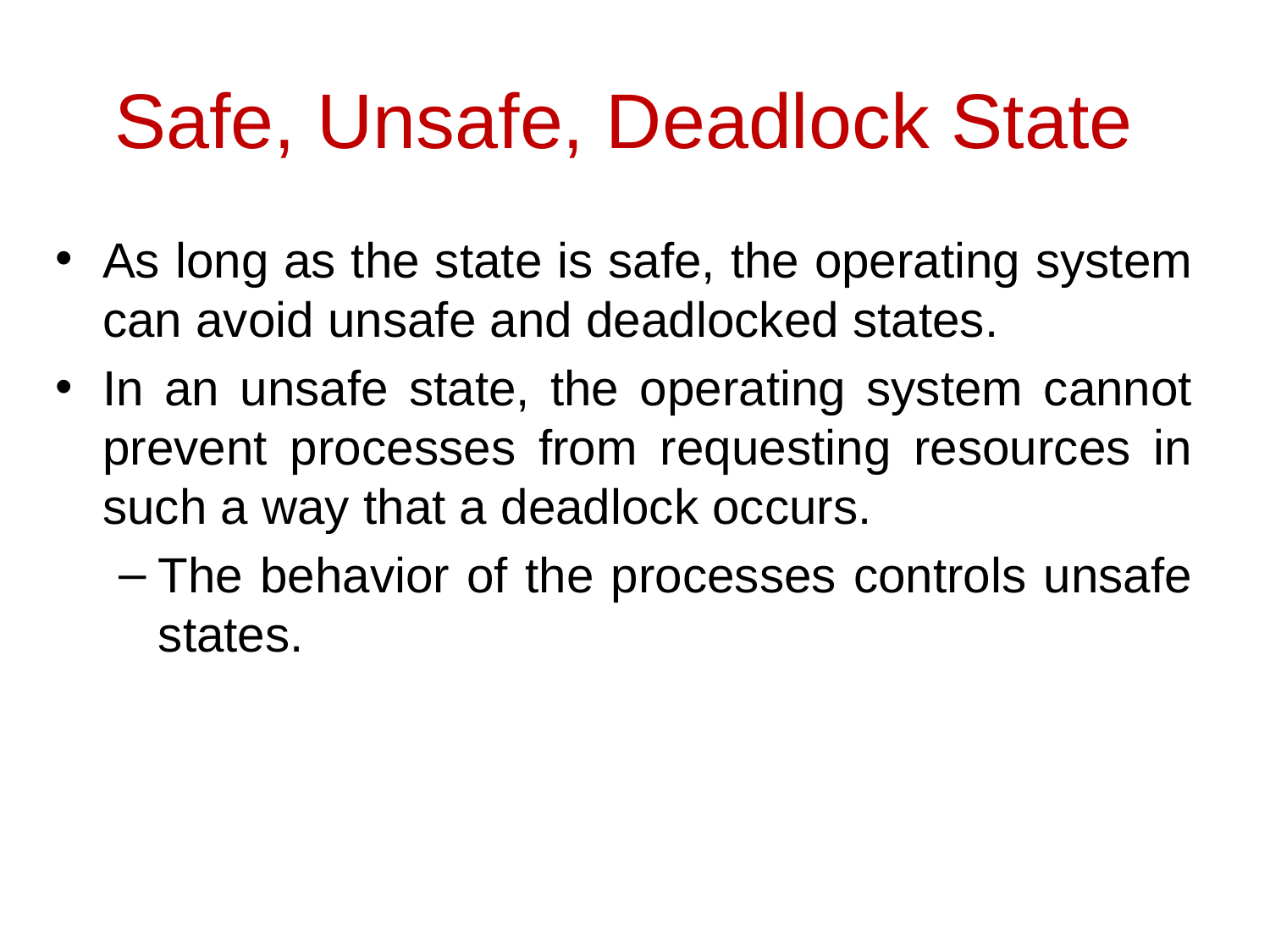

# Safe, Unsafe, Deadlock State
As long as the state is safe, the operating system can avoid unsafe and deadlocked states.
In an unsafe state, the operating system cannot prevent processes from requesting resources in such a way that a deadlock occurs.
The behavior of the processes controls unsafe states.